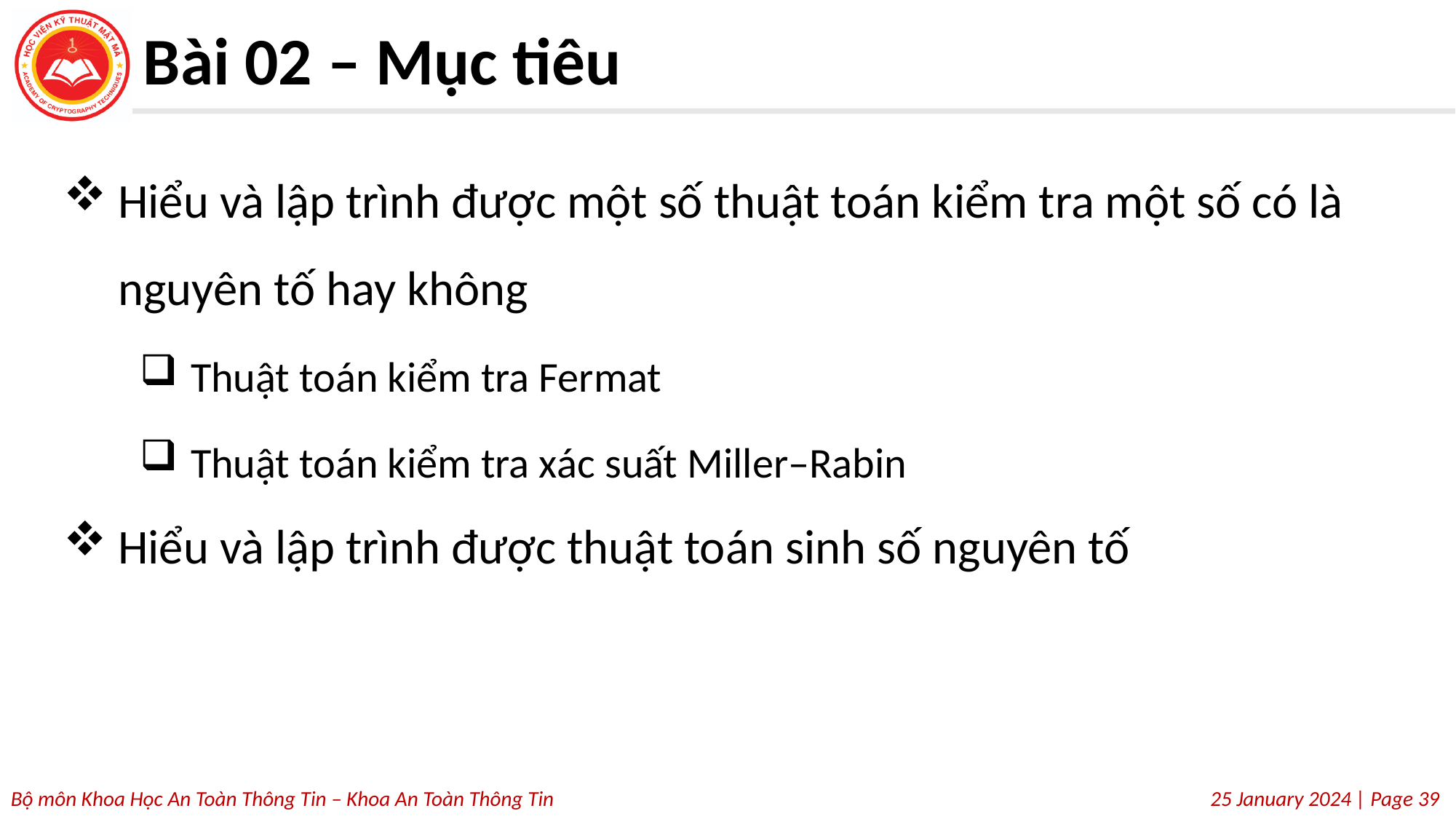

# Bài 02 – Mục tiêu
Hiểu và lập trình được một số thuật toán kiểm tra một số có là nguyên tố hay không
Thuật toán kiểm tra Fermat
Thuật toán kiểm tra xác suất Miller–Rabin
Hiểu và lập trình được thuật toán sinh số nguyên tố